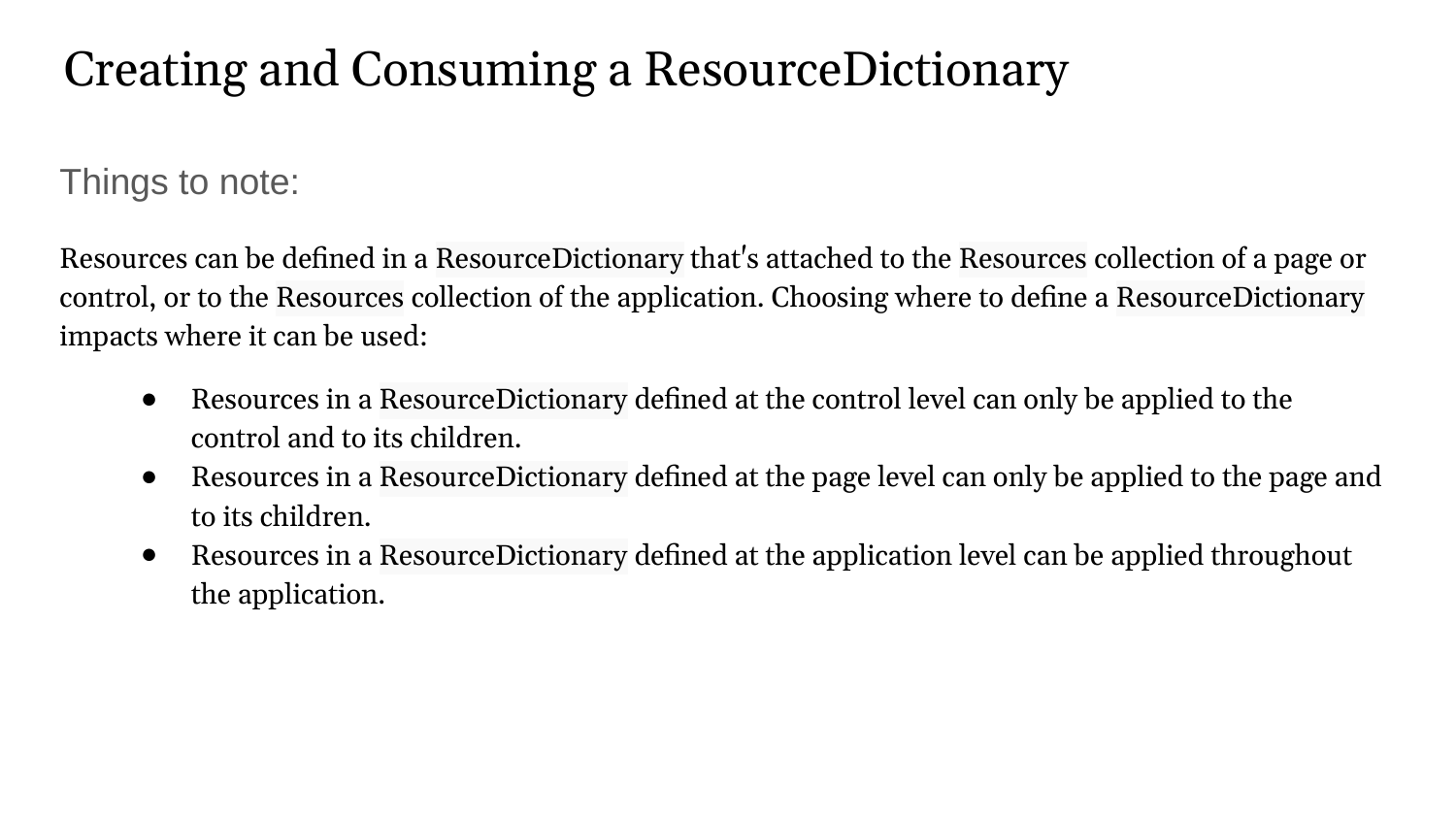

# Creating and Consuming a ResourceDictionary

Things to note:
Resources can be defined in a ResourceDictionary that's attached to the Resources collection of a page or control, or to the Resources collection of the application. Choosing where to define a ResourceDictionary impacts where it can be used:
Resources in a ResourceDictionary defined at the control level can only be applied to the control and to its children.
Resources in a ResourceDictionary defined at the page level can only be applied to the page and to its children.
Resources in a ResourceDictionary defined at the application level can be applied throughout the application.